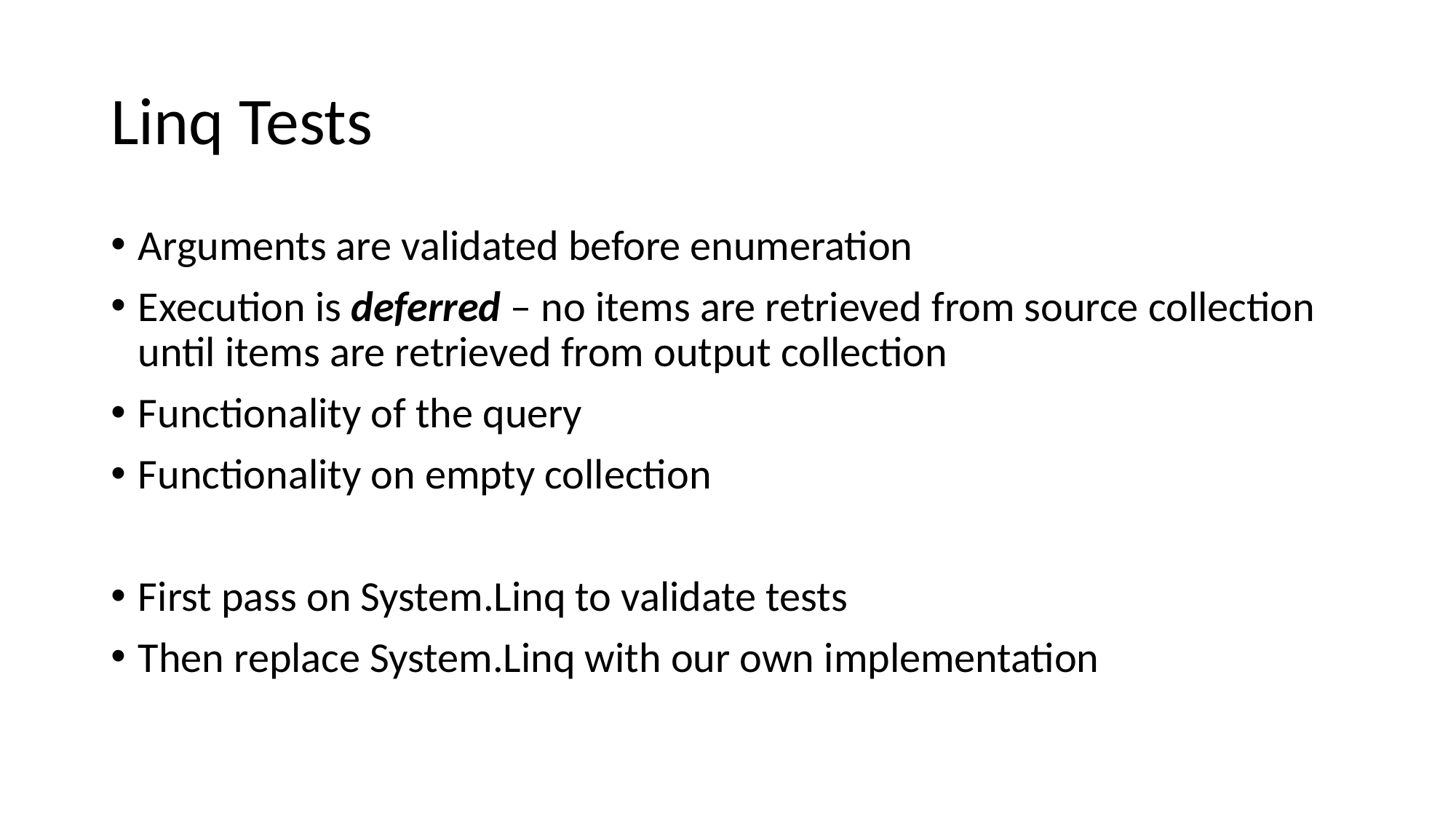

# Linq Tests
Arguments are validated before enumeration
Execution is deferred – no items are retrieved from source collection until items are retrieved from output collection
Functionality of the query
Functionality on empty collection

First pass on System.Linq to validate tests
Then replace System.Linq with our own implementation